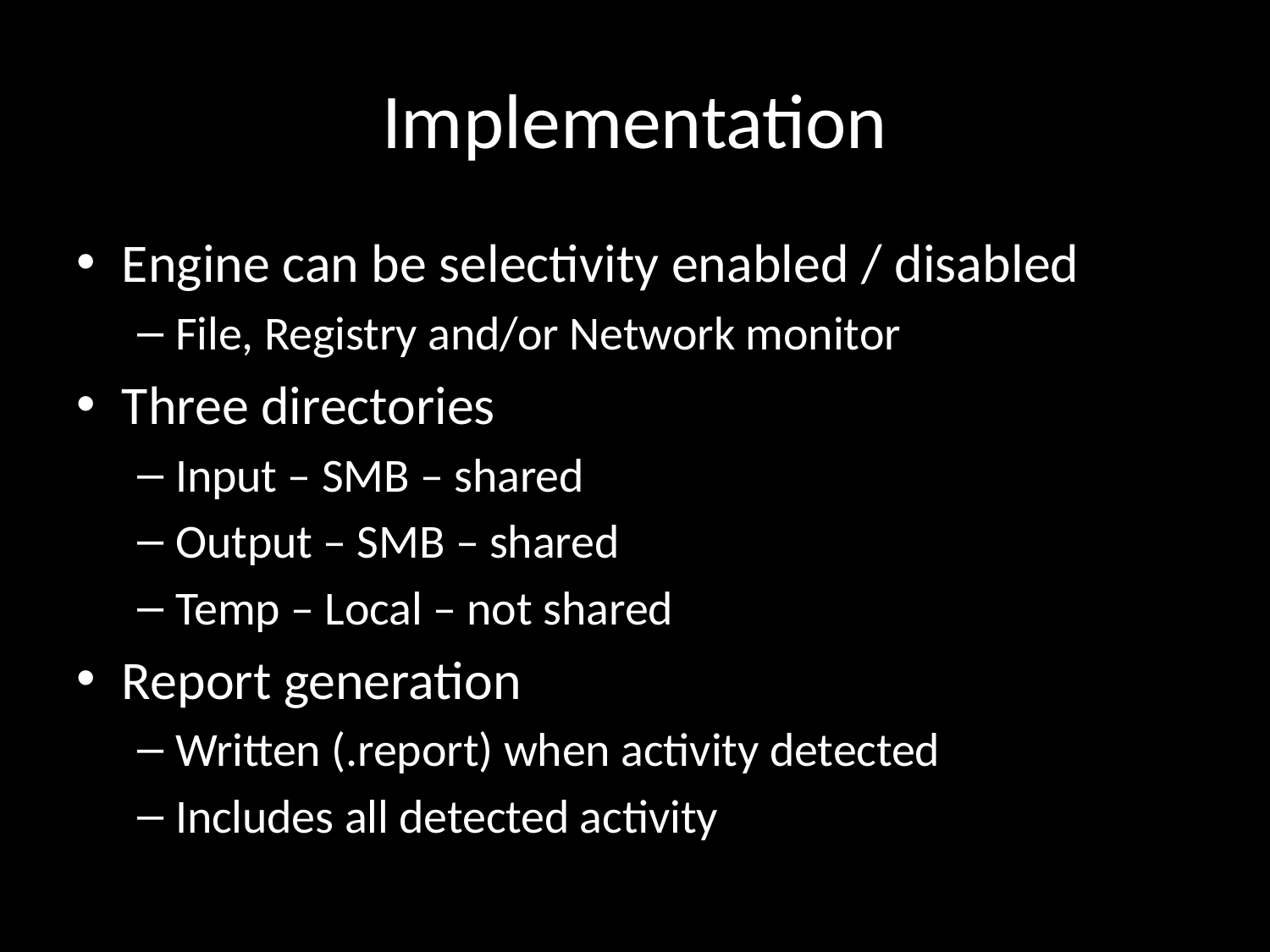

# Implementation
Engine can be selectivity enabled / disabled
File, Registry and/or Network monitor
Three directories
Input – SMB – shared
Output – SMB – shared
Temp – Local – not shared
Report generation
Written (.report) when activity detected
Includes all detected activity